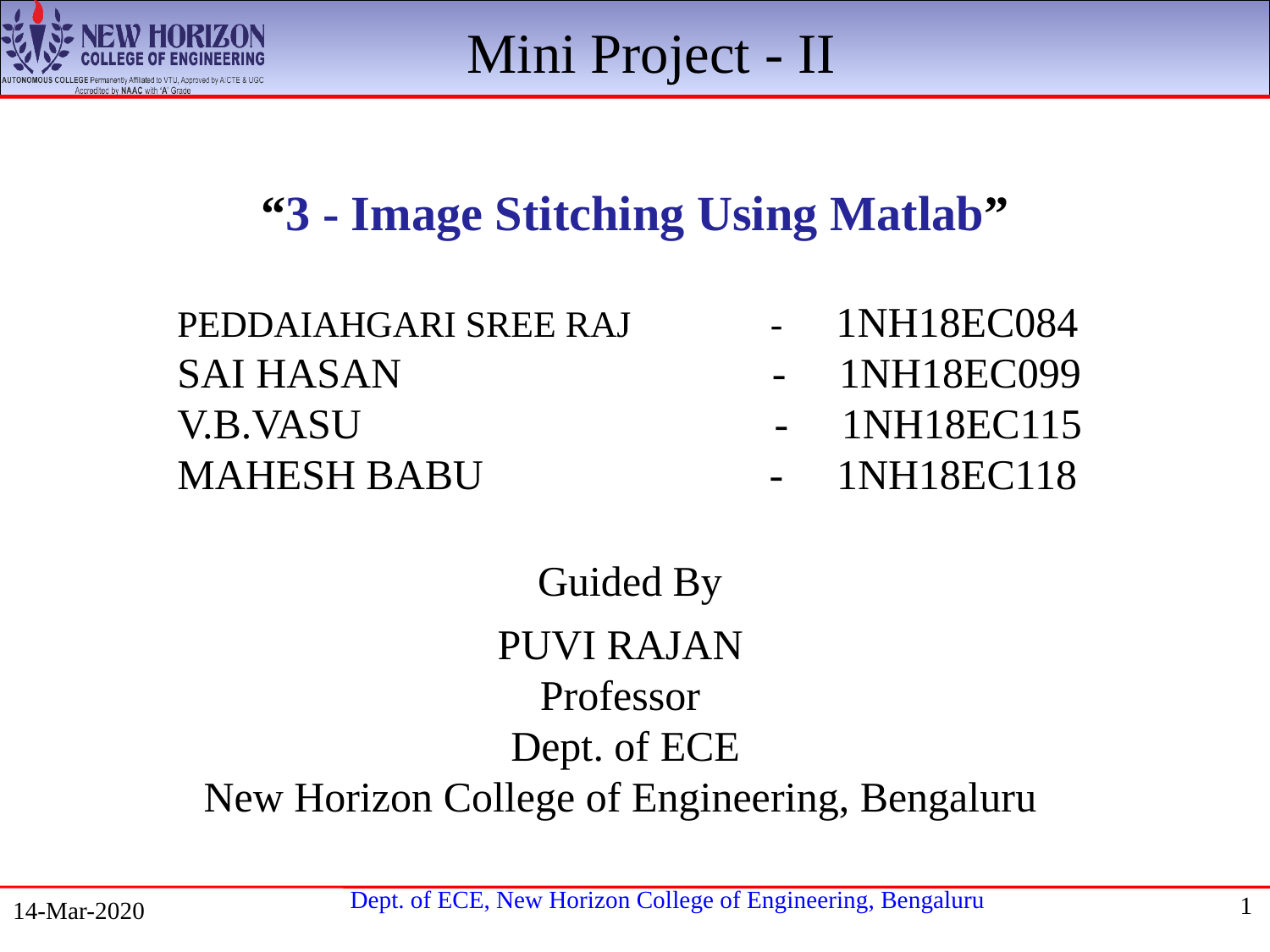

Mini Project - II
# “3 - Image Stitching Using Matlab”
PEDDAIAHGARI SREE RAJ               -     1NH18EC084
SAI HASAN                                   -     1NH18EC099
V.B.VASU                                       -     1NH18EC115
MAHESH BABU                           -     1NH18EC118
     Guided By
PUVI RAJAN
Professor
 Dept. of ECE
New Horizon College of Engineering, Bengaluru
1
14-Mar-2020